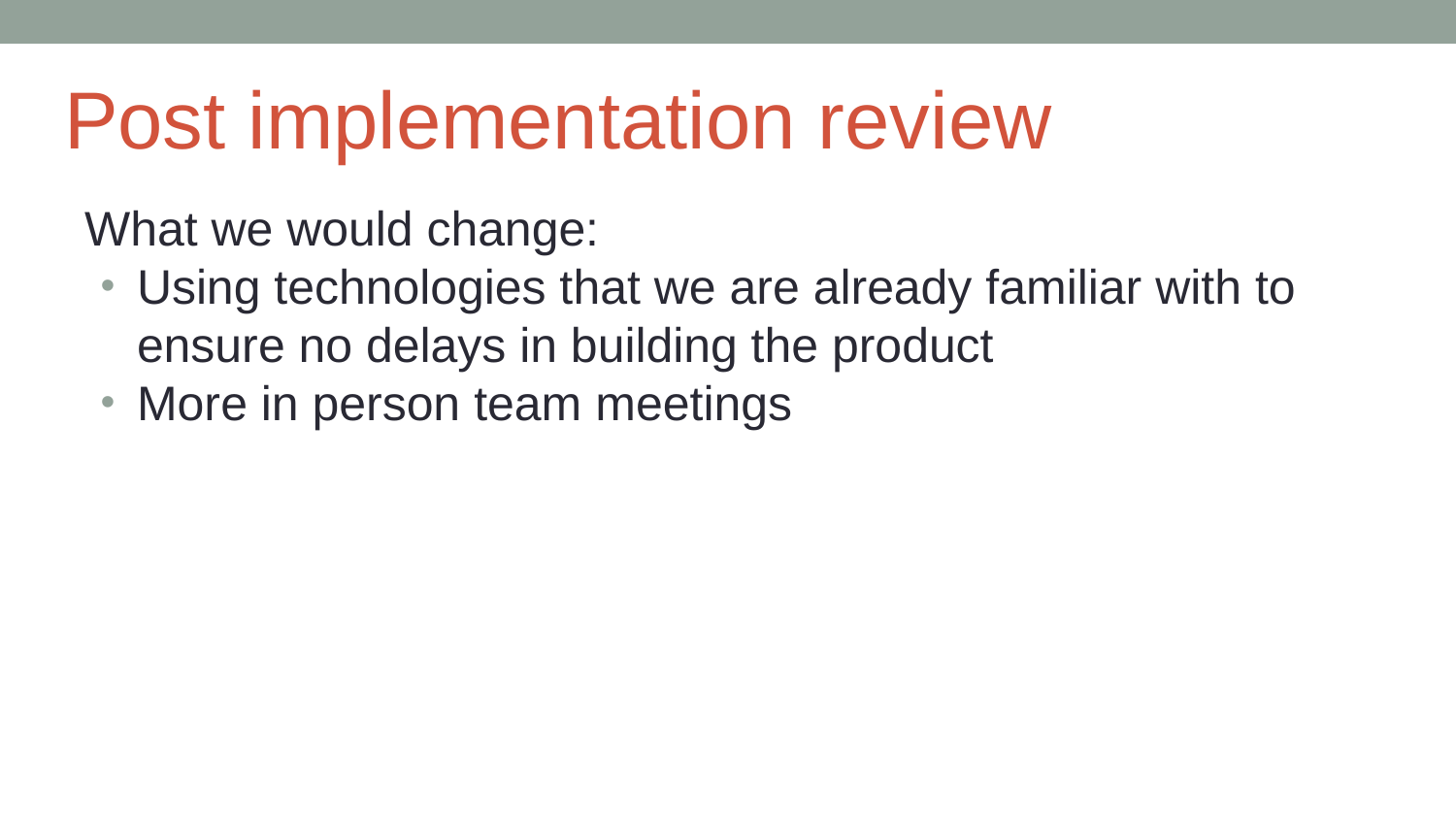

# Post implementation review
What we would change:
Using technologies that we are already familiar with to ensure no delays in building the product
More in person team meetings